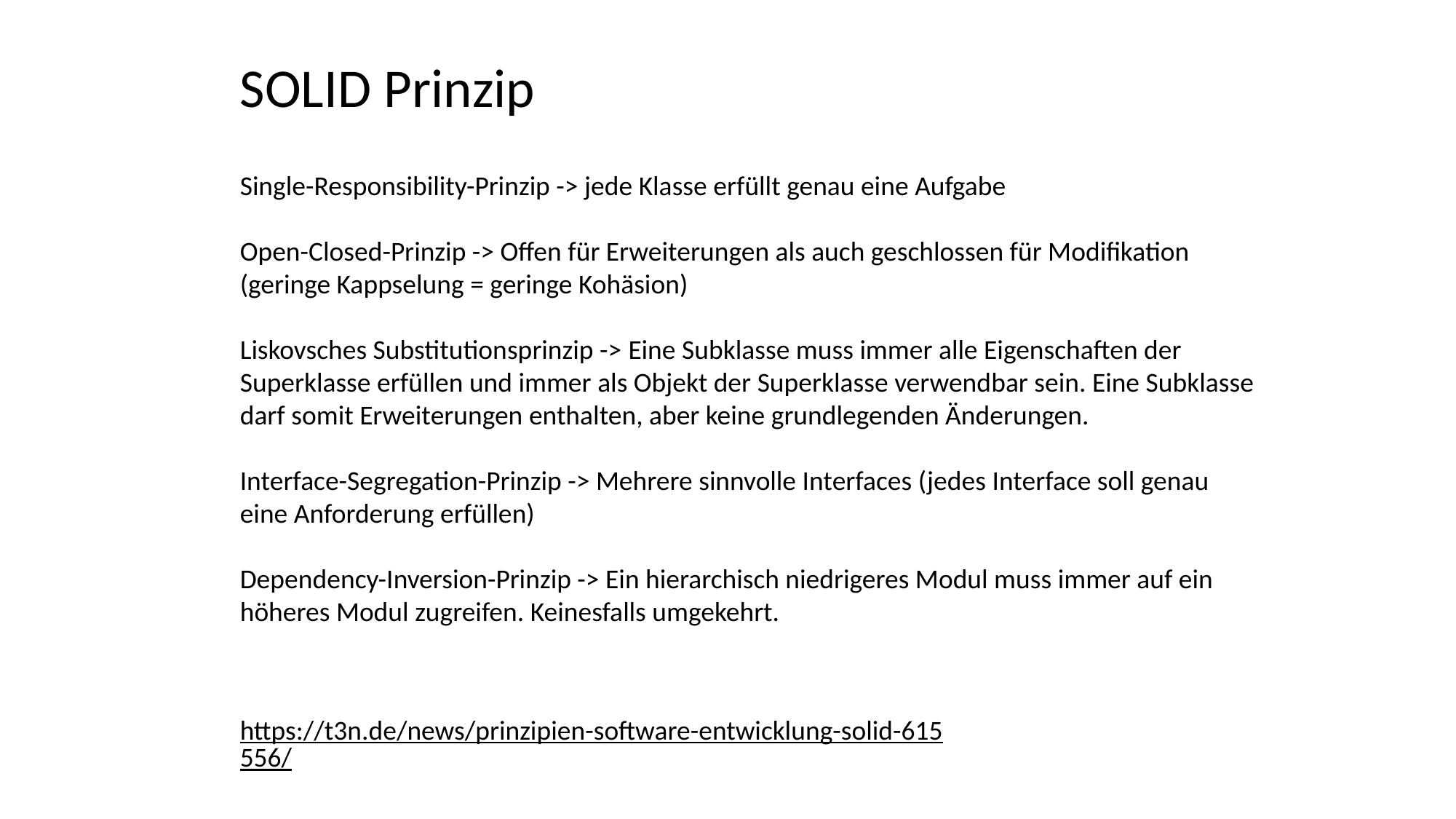

SOLID Prinzip
Single-Responsibility-Prinzip -> jede Klasse erfüllt genau eine Aufgabe

Open-Closed-Prinzip -> Offen für Erweiterungen als auch geschlossen für Modifikation (geringe Kappselung = geringe Kohäsion)

Liskovsches Substitutionsprinzip -> Eine Subklasse muss immer alle Eigenschaften der Superklasse erfüllen und immer als Objekt der Superklasse verwendbar sein. Eine Subklasse darf somit Erweiterungen enthalten, aber keine grundlegenden Änderungen.

Interface-Segregation-Prinzip -> Mehrere sinnvolle Interfaces (jedes Interface soll genau eine Anforderung erfüllen)

Dependency-Inversion-Prinzip -> Ein hierarchisch niedrigeres Modul muss immer auf ein höheres Modul zugreifen. Keinesfalls umgekehrt.

https://t3n.de/news/prinzipien-software-entwicklung-solid-615556/